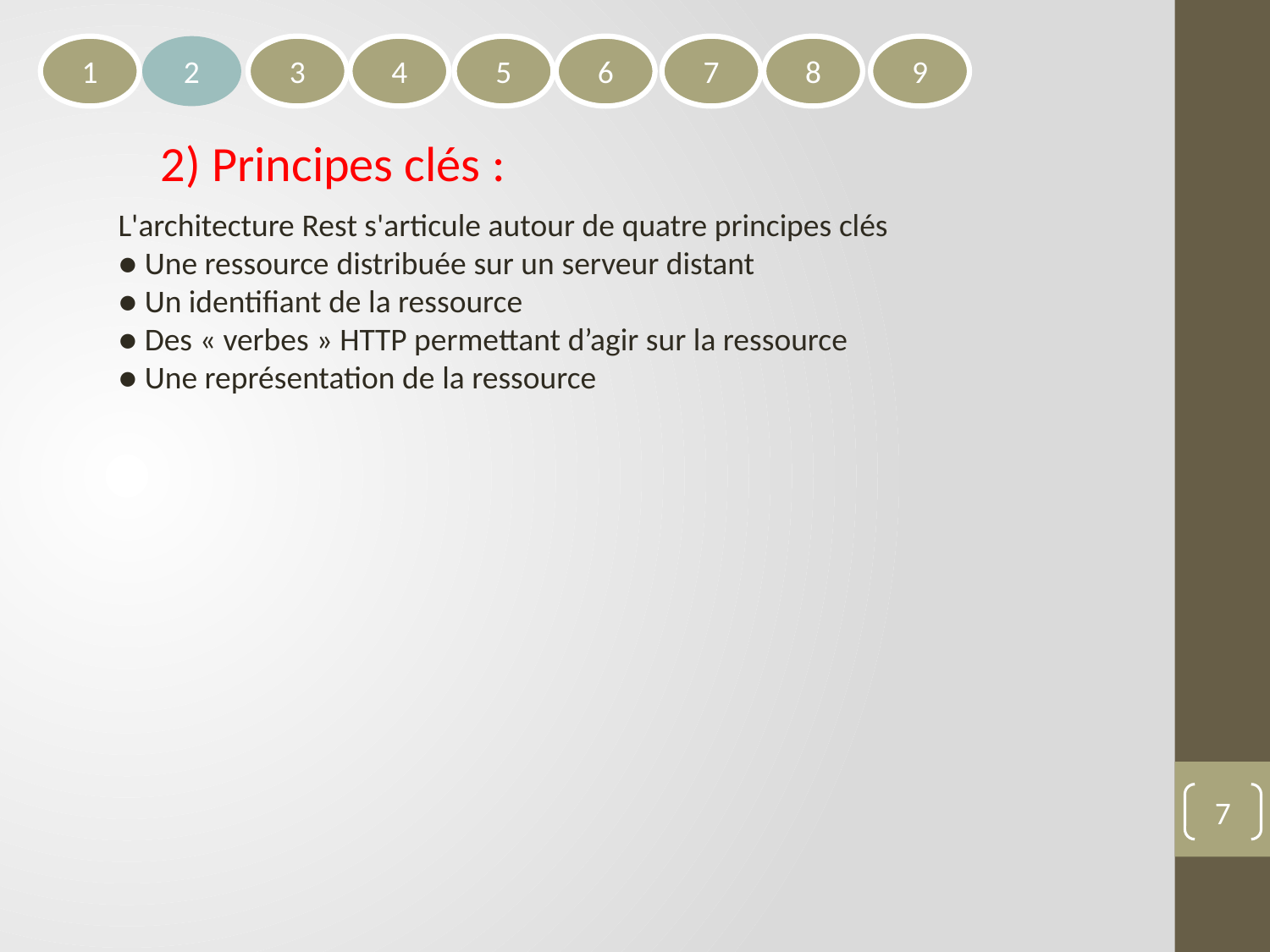

1
2
3
4
5
6
7
8
9
2) Principes clés :
L'architecture Rest s'articule autour de quatre principes clés
● Une ressource distribuée sur un serveur distant
● Un identifiant de la ressource
● Des « verbes » HTTP permettant d’agir sur la ressource
● Une représentation de la ressource
7